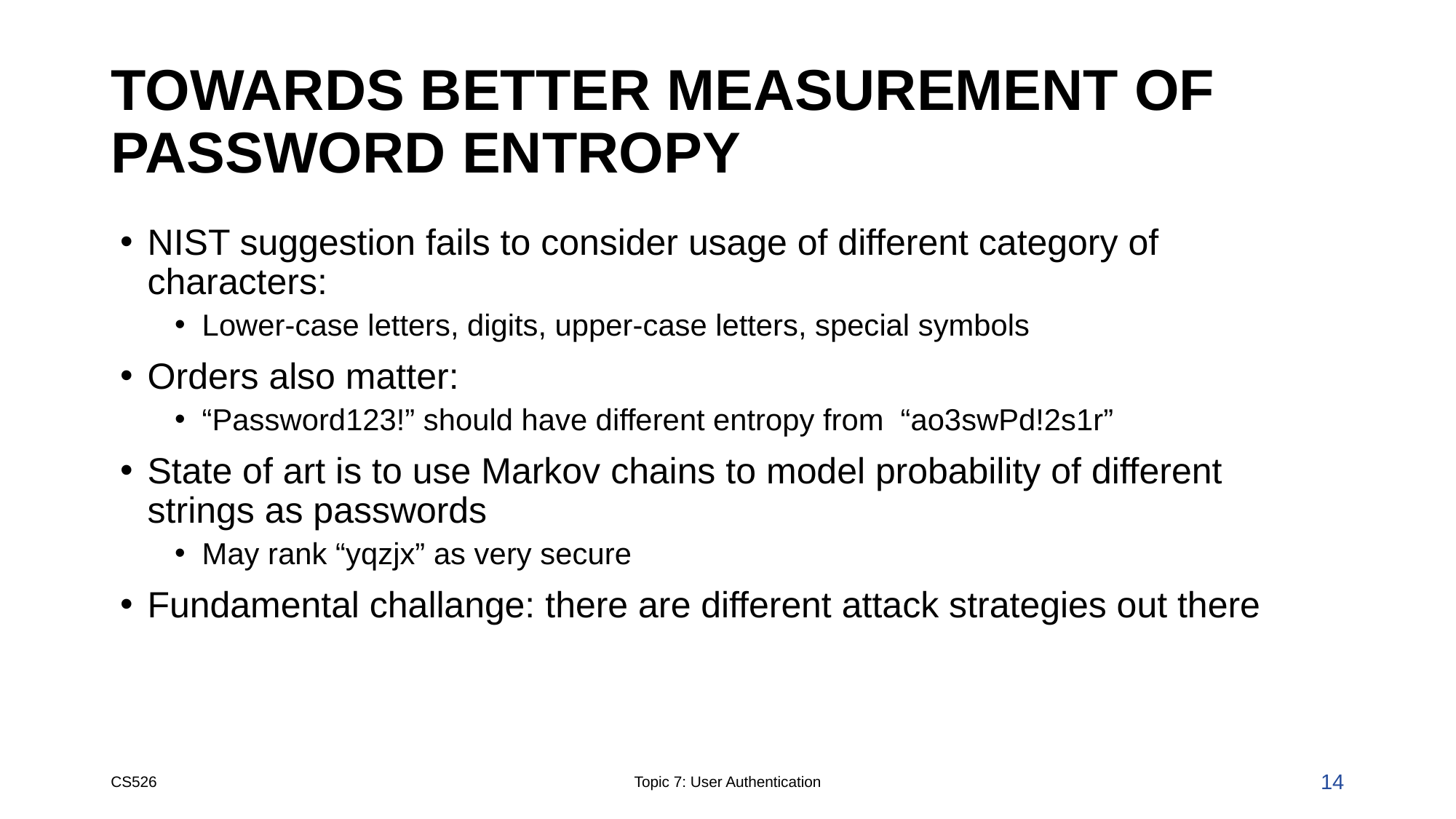

# Towards Better Measurement of Password Entropy
NIST suggestion fails to consider usage of different category of characters:
Lower-case letters, digits, upper-case letters, special symbols
Orders also matter:
“Password123!” should have different entropy from  “ao3swPd!2s1r”
State of art is to use Markov chains to model probability of different strings as passwords
May rank “yqzjx” as very secure
Fundamental challange: there are different attack strategies out there
CS526
Topic 7: User Authentication
14